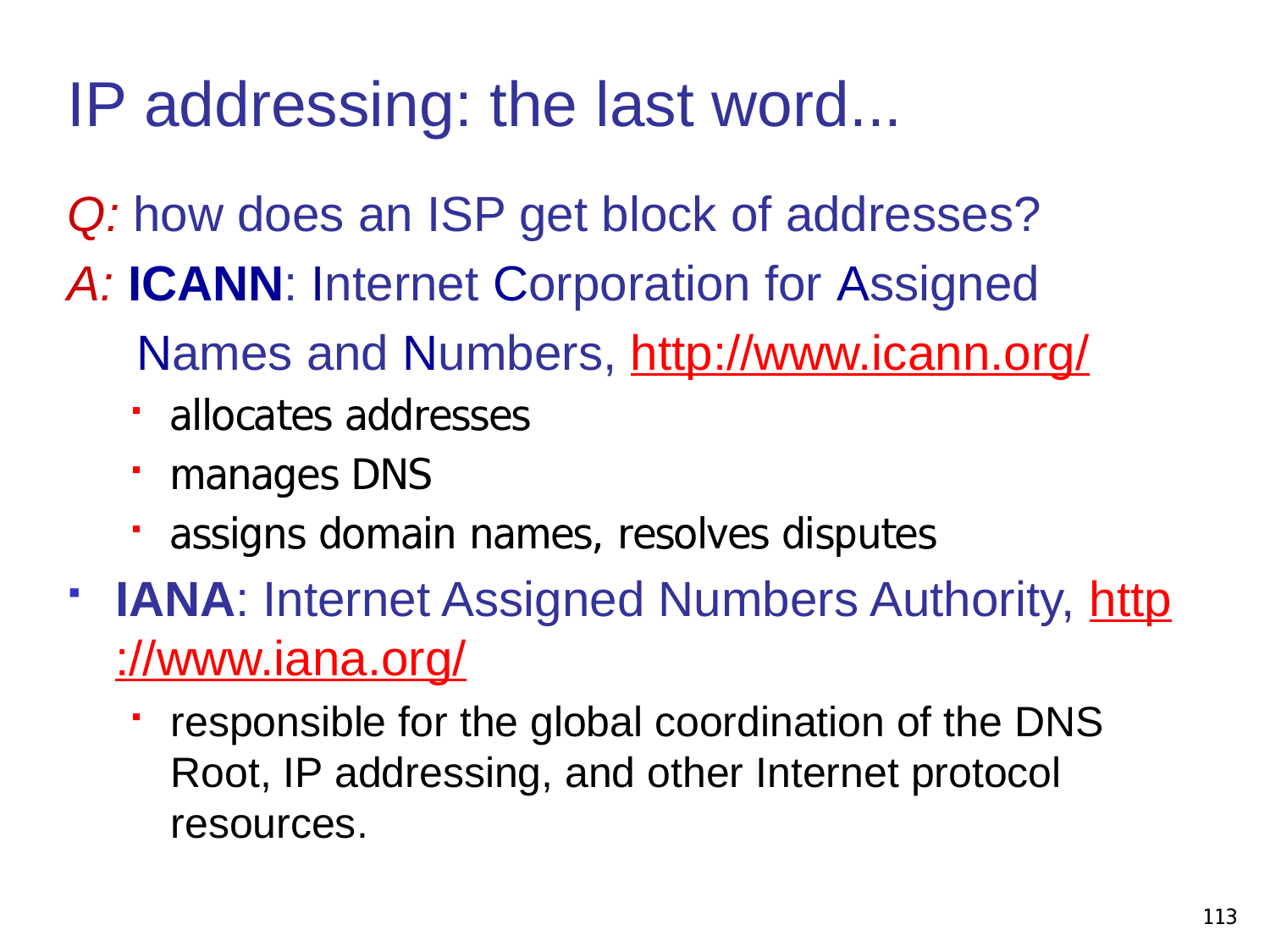

# IP addressing: the last word...
Q: how does an ISP get block of addresses?
A: ICANN: Internet Corporation for Assigned
     Names and Numbers, http://www.icann.org/
allocates addresses
manages DNS
assigns domain names, resolves disputes
IANA: Internet Assigned Numbers Authority, http://www.iana.org/
responsible for the global coordination of the DNS Root, IP addressing, and other Internet protocol resources.
113